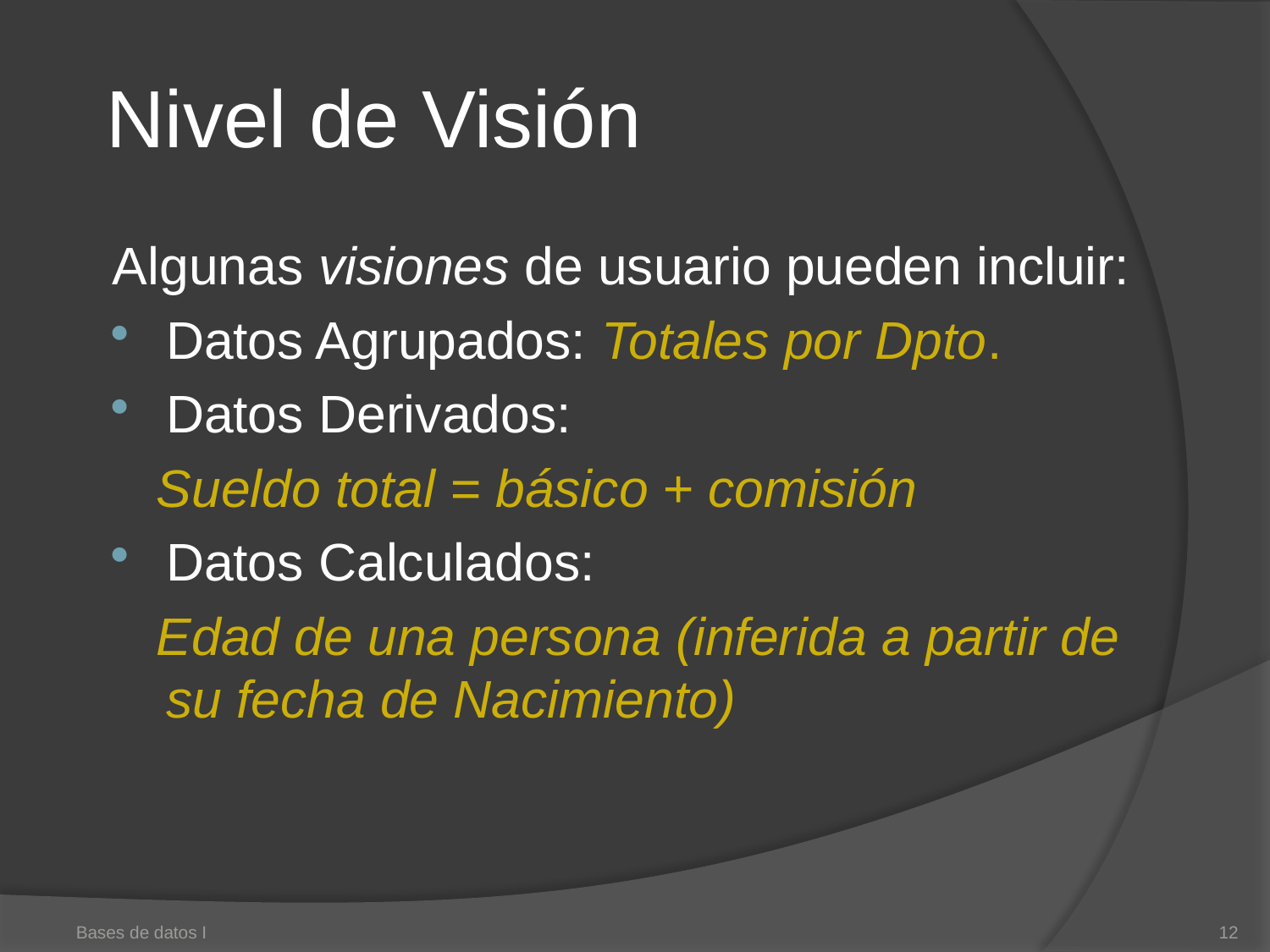

# Nivel de Visión
Algunas visiones de usuario pueden incluir:
Datos Agrupados: Totales por Dpto.
Datos Derivados:
   Sueldo total = básico + comisión
Datos Calculados:
   Edad de una persona (inferida a partir de su fecha de Nacimiento)
Bases de datos I
12